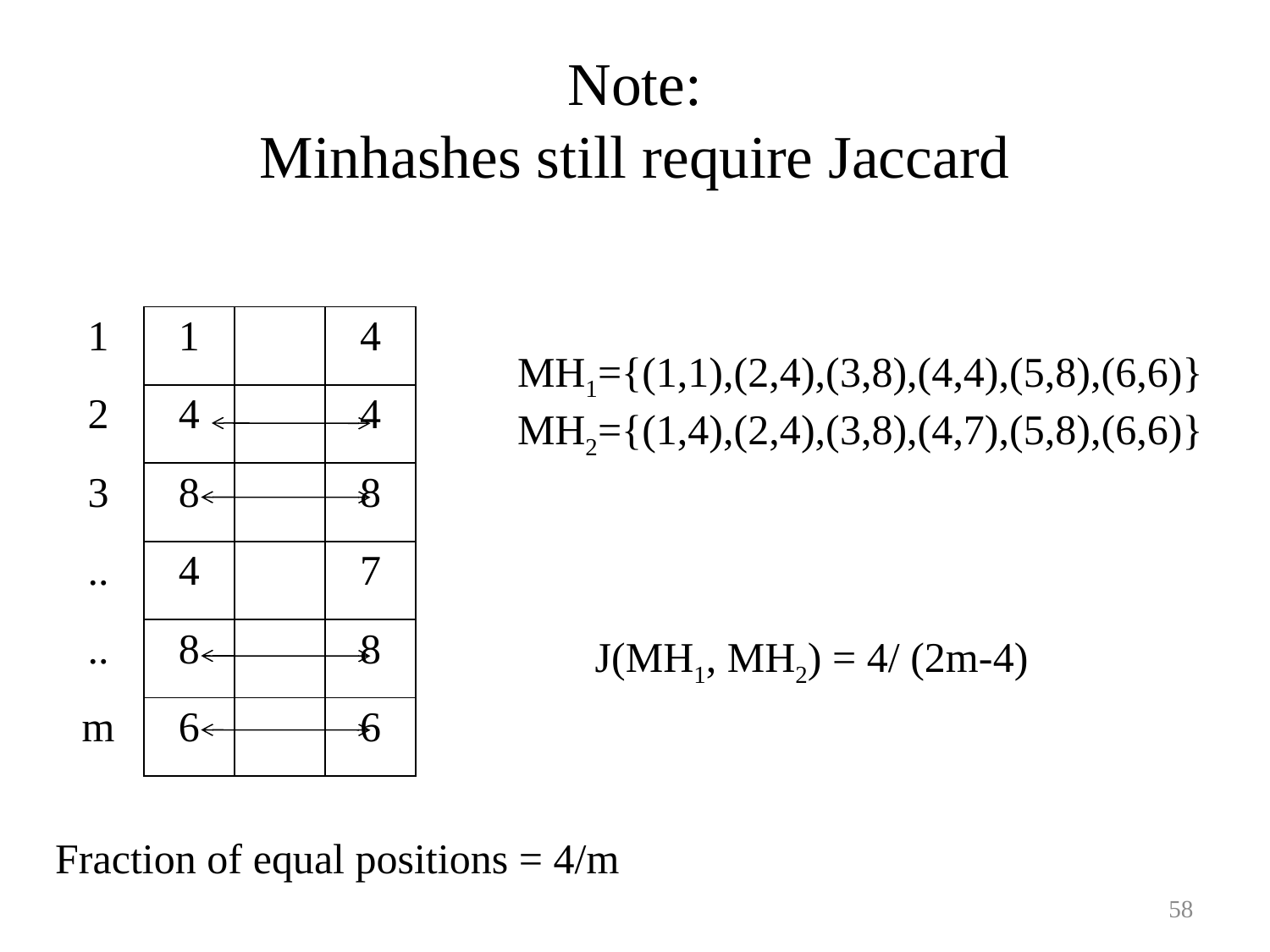

# Note: Minhashes still require Jaccard
| 1 | 1 |  | 4 |
| --- | --- | --- | --- |
| 2 | 4 |  | 4 |
| 3 | 8 |  | 8 |
| .. | 4 |  | 7 |
| .. | 8 |  | 8 |
| m | 6 |  | 6 |
MH1={(1,1),(2,4),(3,8),(4,4),(5,8),(6,6)}
MH2={(1,4),(2,4),(3,8),(4,7),(5,8),(6,6)}
J(MH1, MH2) = 4/ (2m-4)
Fraction of equal positions = 4/m
58